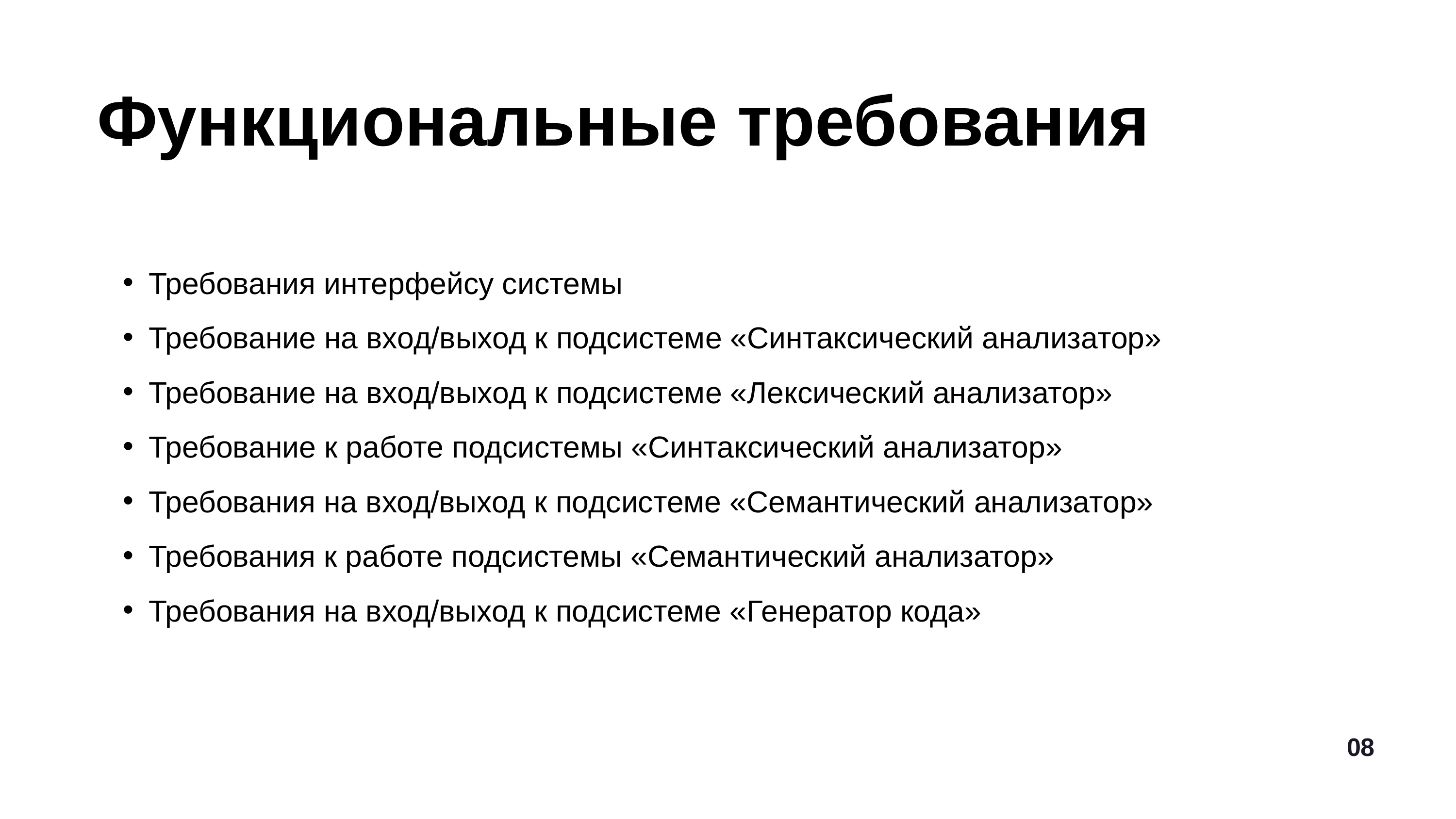

Функциональные требования
Требования интерфейсу системы
Требование на вход/выход к подсистеме «Синтаксический анализатор»
Требование на вход/выход к подсистеме «Лексический анализатор»
Требование к работе подсистемы «Синтаксический анализатор»
Требования на вход/выход к подсистеме «Семантический анализатор»
Требования к работе подсистемы «Семантический анализатор»
Требования на вход/выход к подсистеме «Генератор кода»
08